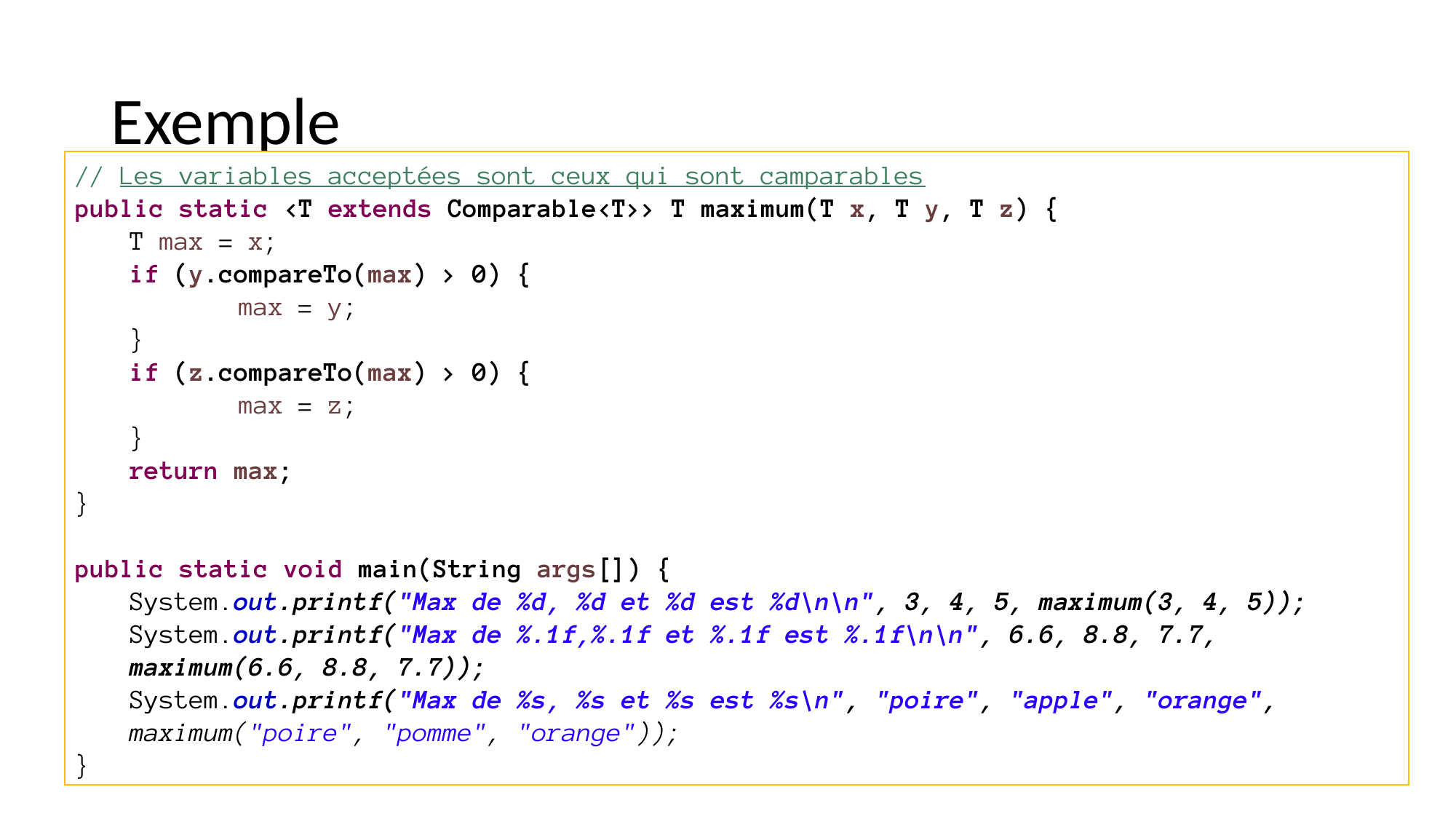

# Exemple
// Les variables acceptées sont ceux qui sont camparables
public static <T extends Comparable<T>> T maximum(T x, T y, T z) {
T max = x;
if (y.compareTo(max) > 0) {
	max = y;
}
if (z.compareTo(max) > 0) {
	max = z;
}
return max;
}

public static void main(String args[]) {
System.out.printf("Max de %d, %d et %d est %d\n\n", 3, 4, 5, maximum(3, 4, 5));
System.out.printf("Max de %.1f,%.1f et %.1f est %.1f\n\n", 6.6, 8.8, 7.7, maximum(6.6, 8.8, 7.7));
System.out.printf("Max de %s, %s et %s est %s\n", "poire", "apple", "orange",
maximum("poire", "pomme", "orange"));
}